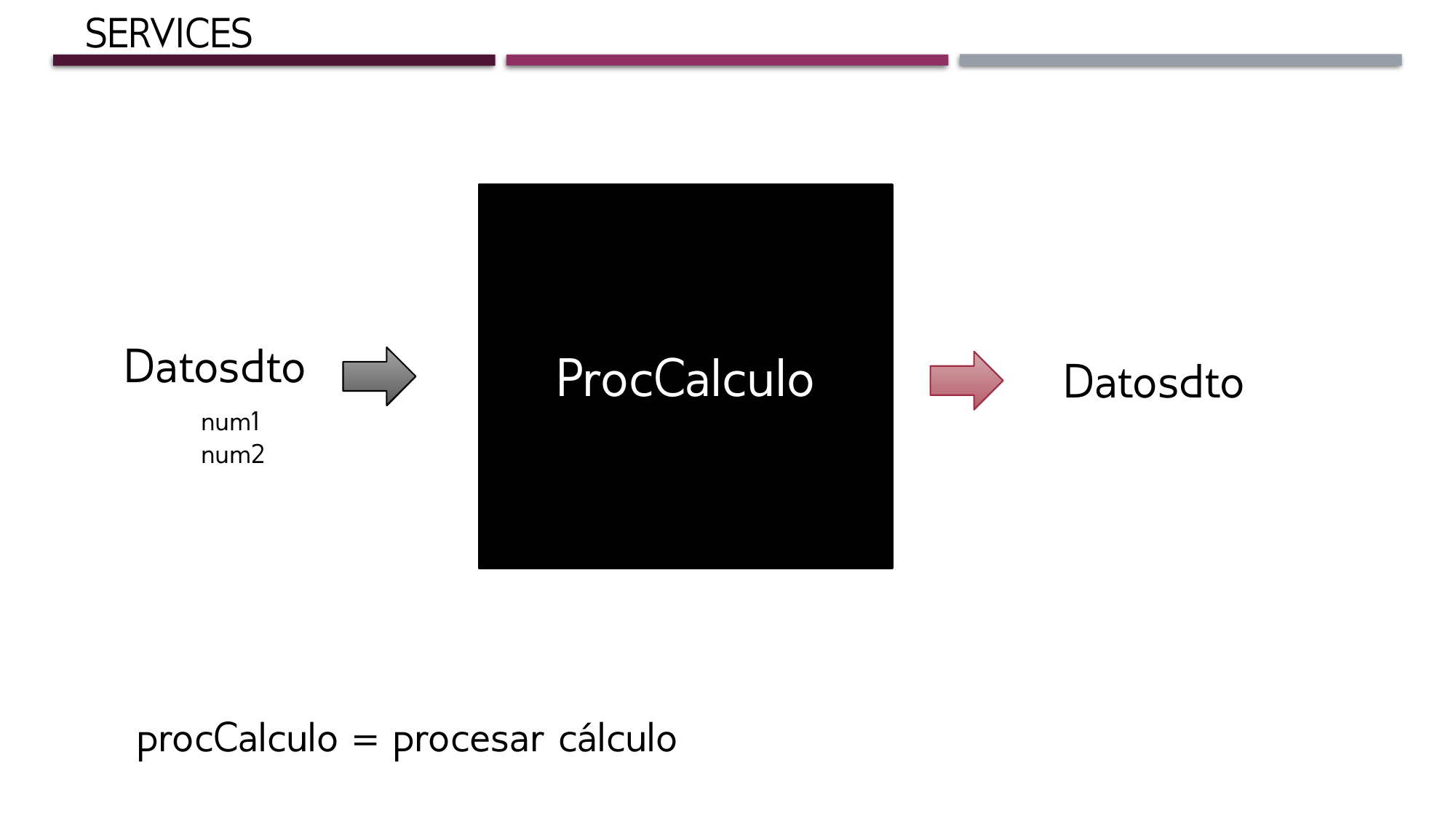

SERVICES

Datosdto
ProcCalculo
Datosdto

num1
num2
procCalculo = procesar cálculo